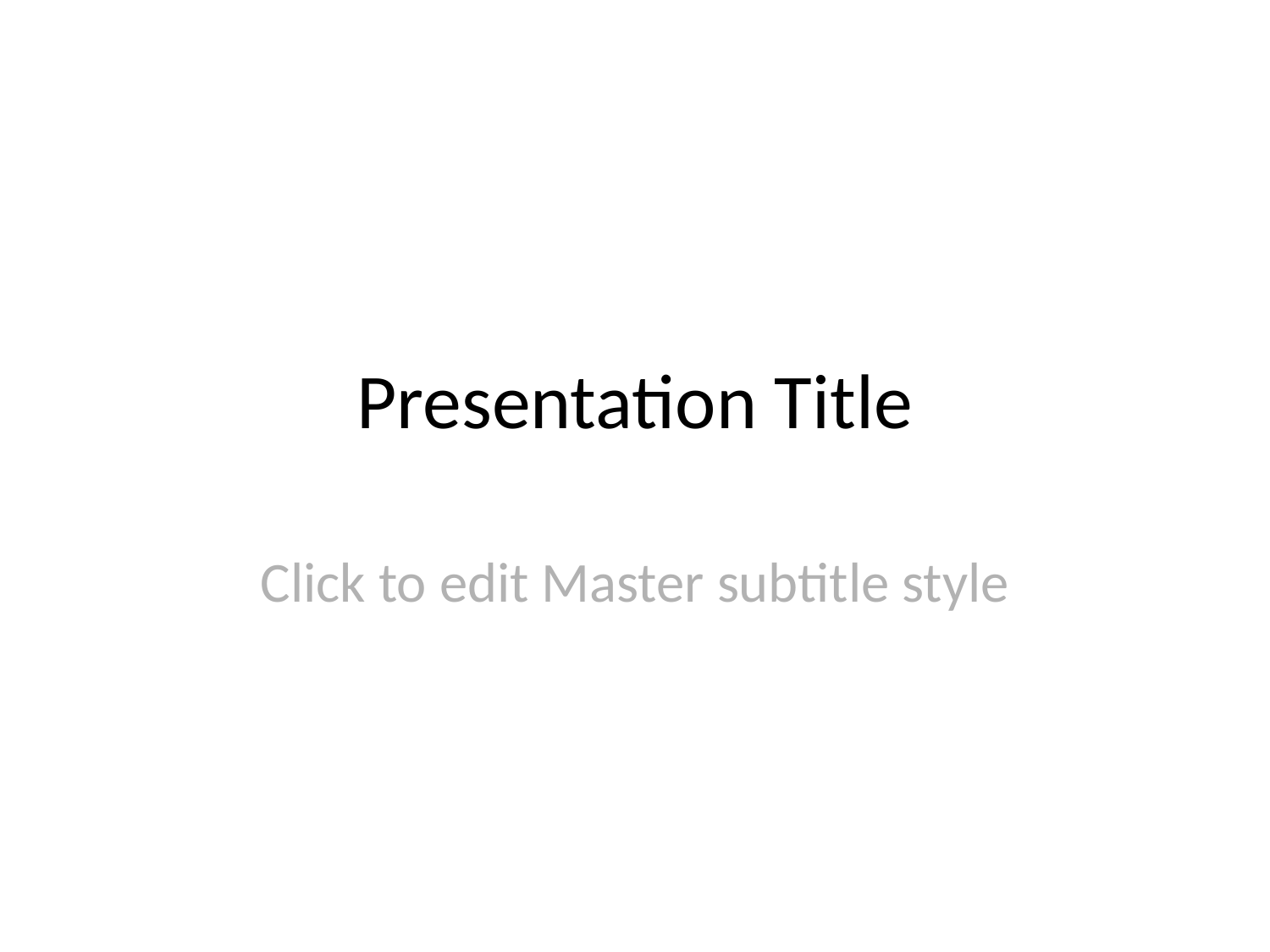

# Presentation Title
Click to edit Master subtitle style